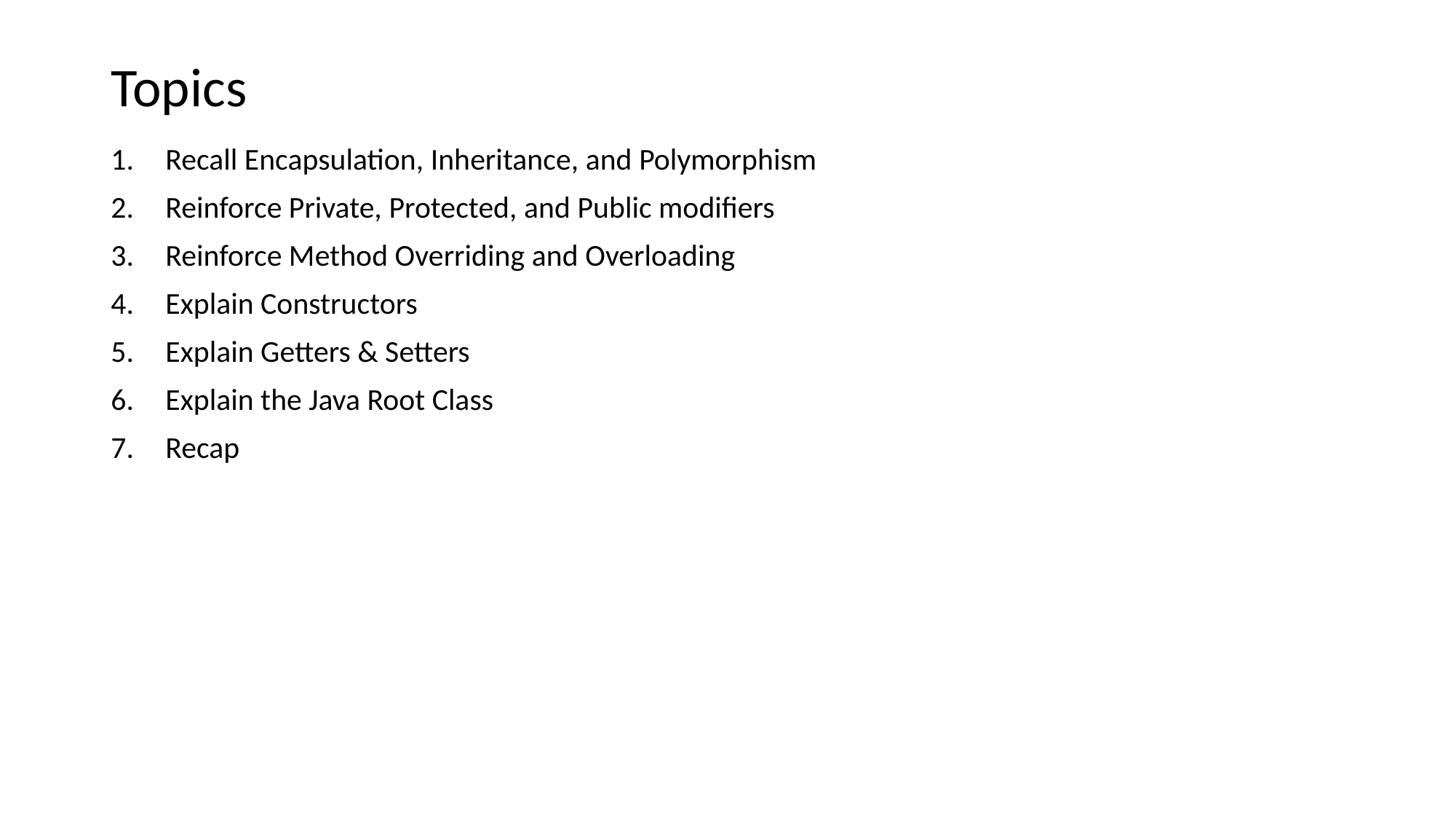

# Topics
Recall Encapsulation, Inheritance, and Polymorphism
Reinforce Private, Protected, and Public modifiers
Reinforce Method Overriding and Overloading
Explain Constructors
Explain Getters & Setters
Explain the Java Root Class
Recap